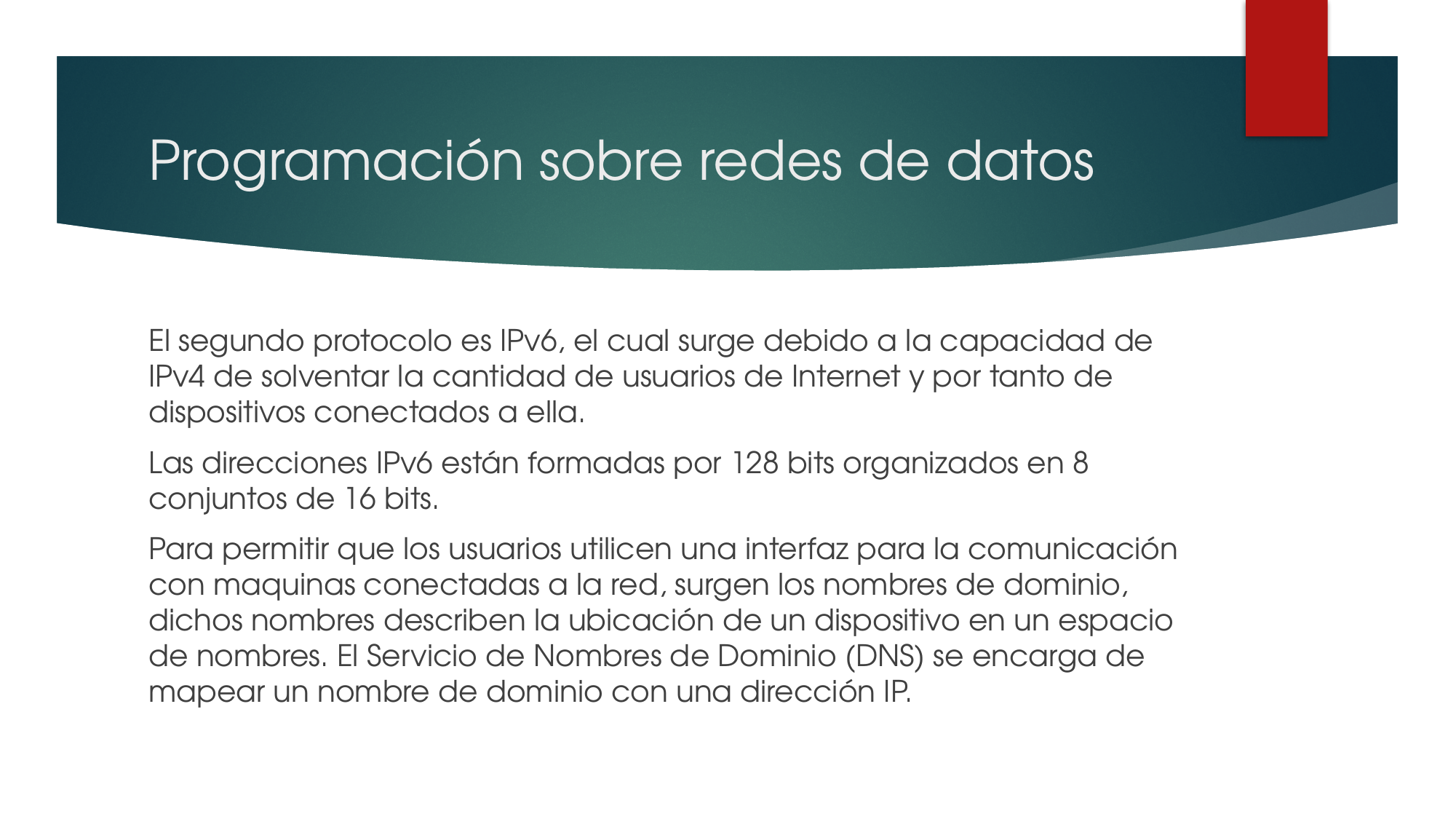

# Programación sobre redes de datos
El segundo protocolo es IPv6, el cual surge debido a la capacidad de IPv4 de solventar la cantidad de usuarios de Internet y por tanto de dispositivos conectados a ella.
Las direcciones IPv6 están formadas por 128 bits organizados en 8 conjuntos de 16 bits.
Para permitir que los usuarios utilicen una interfaz para la comunicación con maquinas conectadas a la red, surgen los nombres de dominio, dichos nombres describen la ubicación de un dispositivo en un espacio de nombres. El Servicio de Nombres de Dominio (DNS) se encarga de mapear un nombre de dominio con una dirección IP.